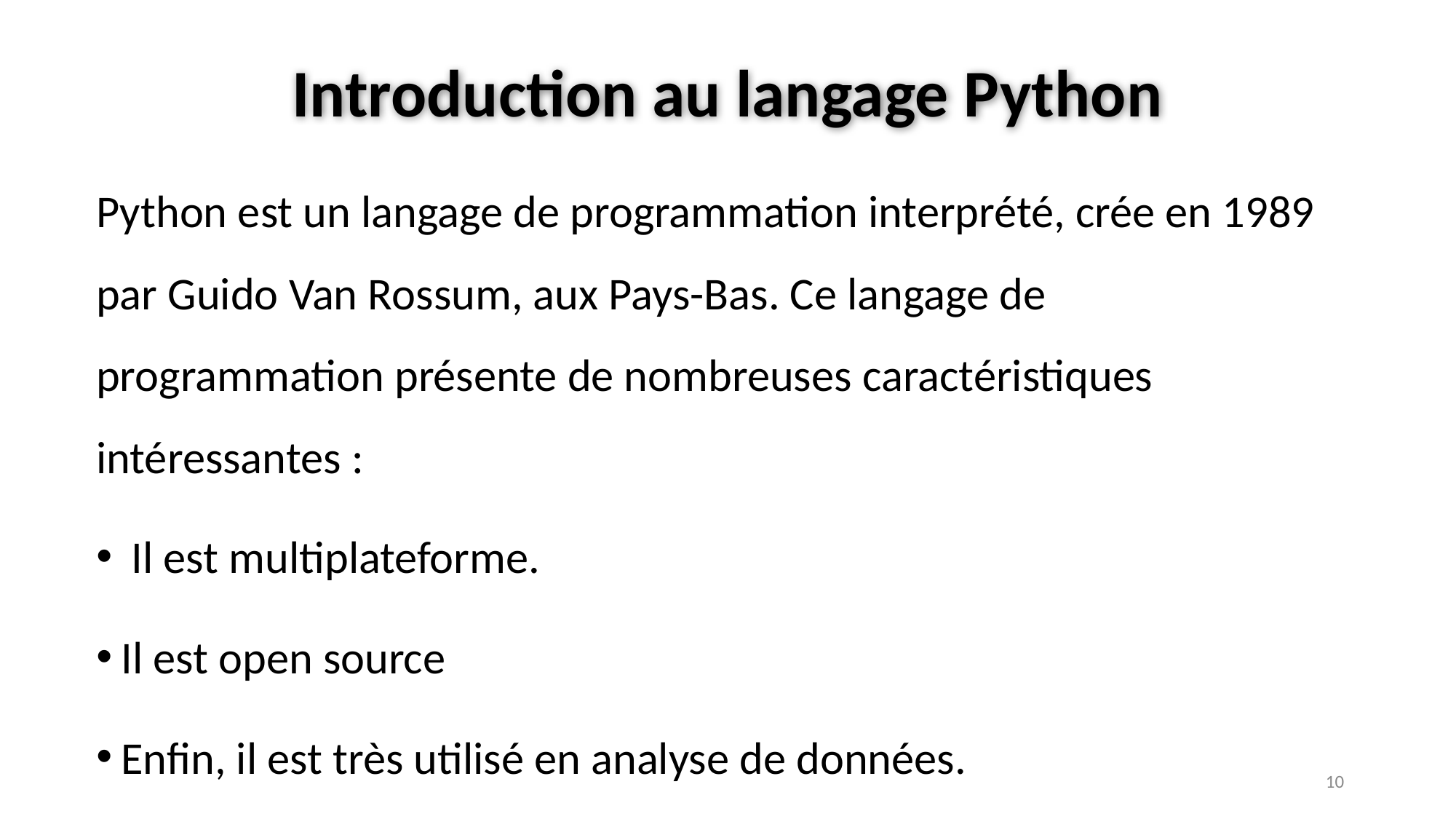

# Introduction au langage Python
Python est un langage de programmation interprété, crée en 1989 par Guido Van Rossum, aux Pays-Bas. Ce langage de programmation présente de nombreuses caractéristiques intéressantes :
 Il est multiplateforme.
Il est open source
Enfin, il est très utilisé en analyse de données.
10